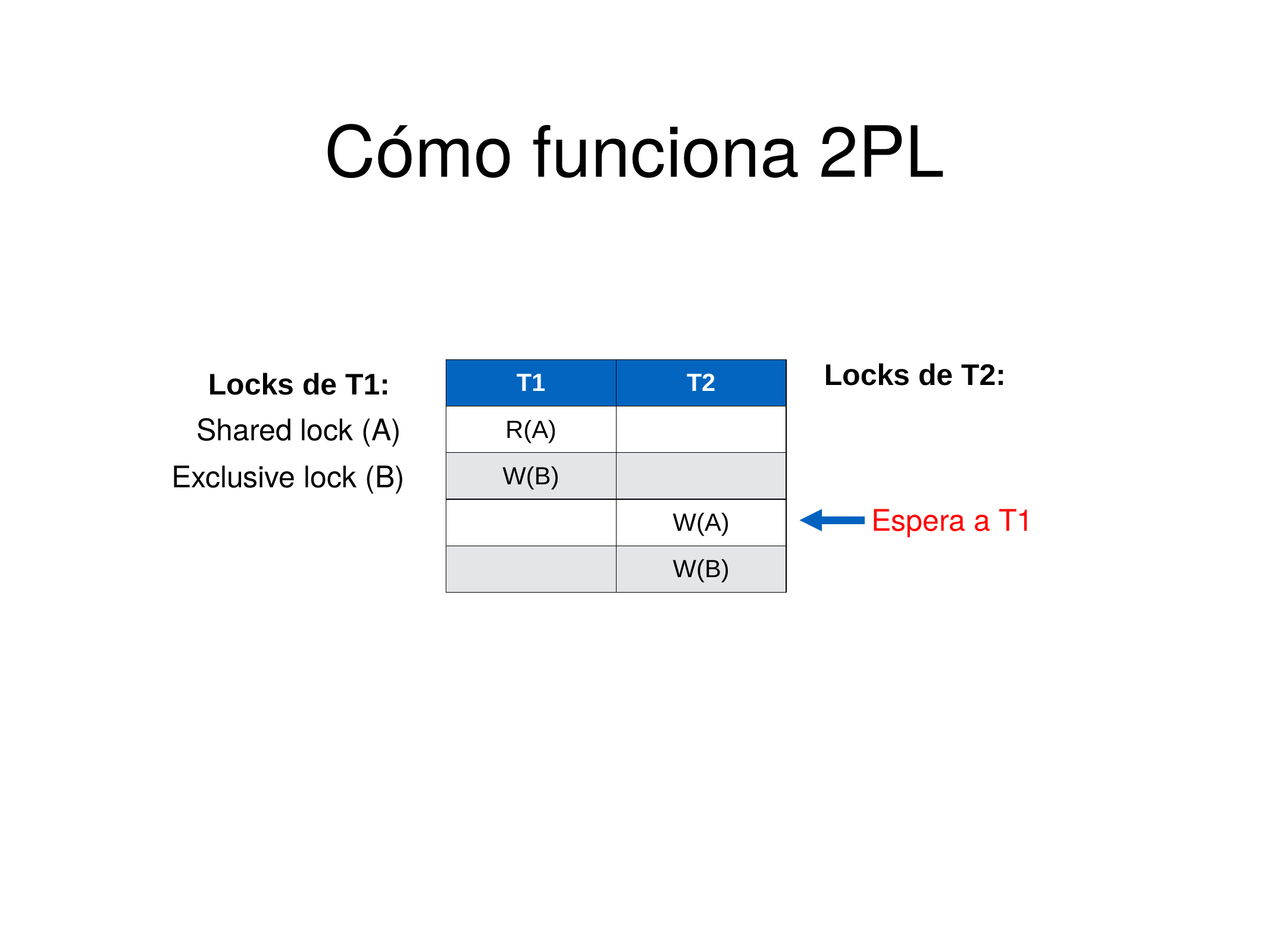

Cómo funciona 2PL
Locks de T2:
| T1 | T2 |
| --- | --- |
| R(A) |  |
| W(B) |  |
|  | W(A) |
|  | W(B) |
Locks de T1:
Shared lock (A)
Exclusive lock (B)
Espera a T1